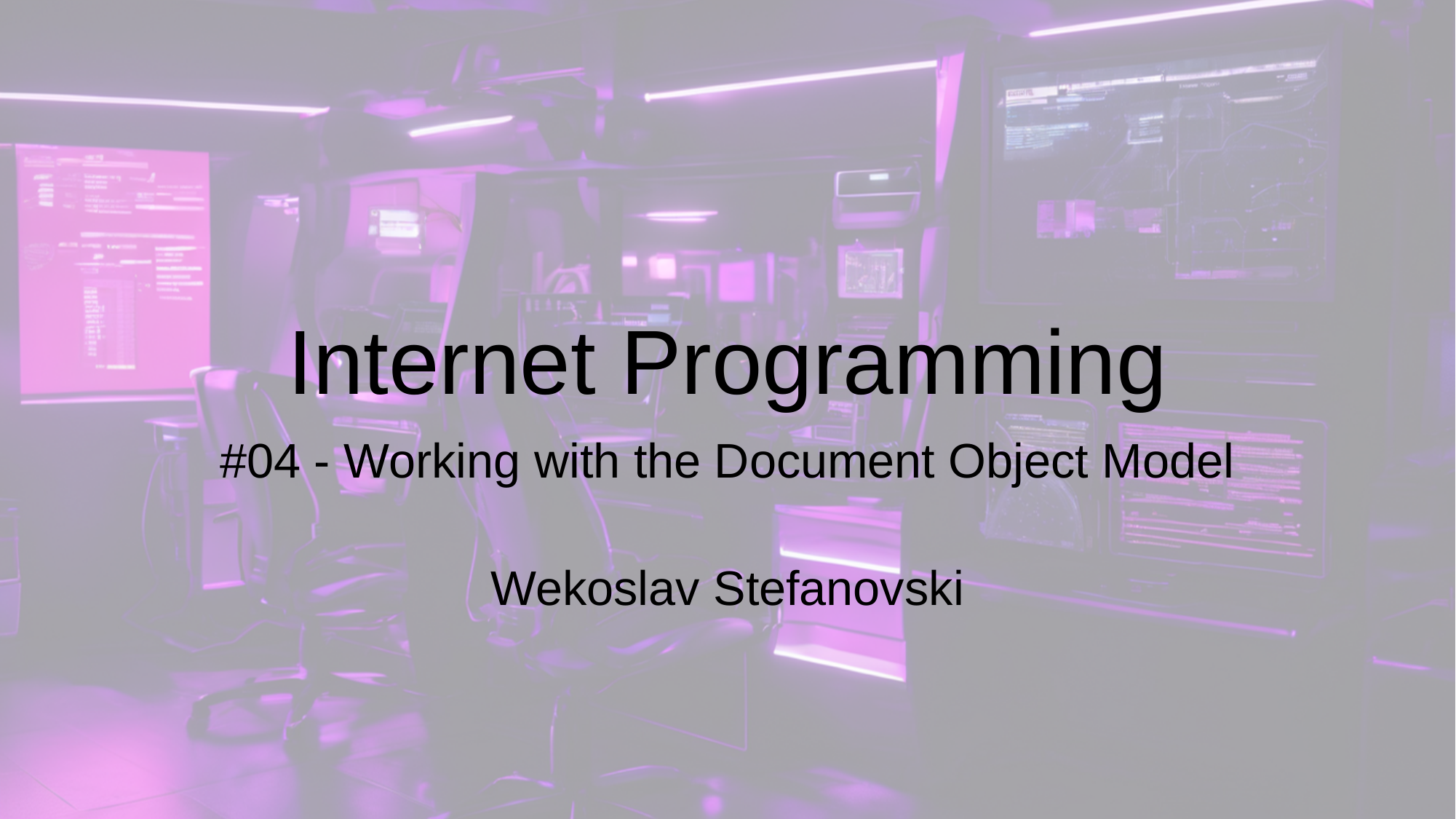

# Internet Programming
#04 - Working with the Document Object Model

Wekoslav Stefanovski